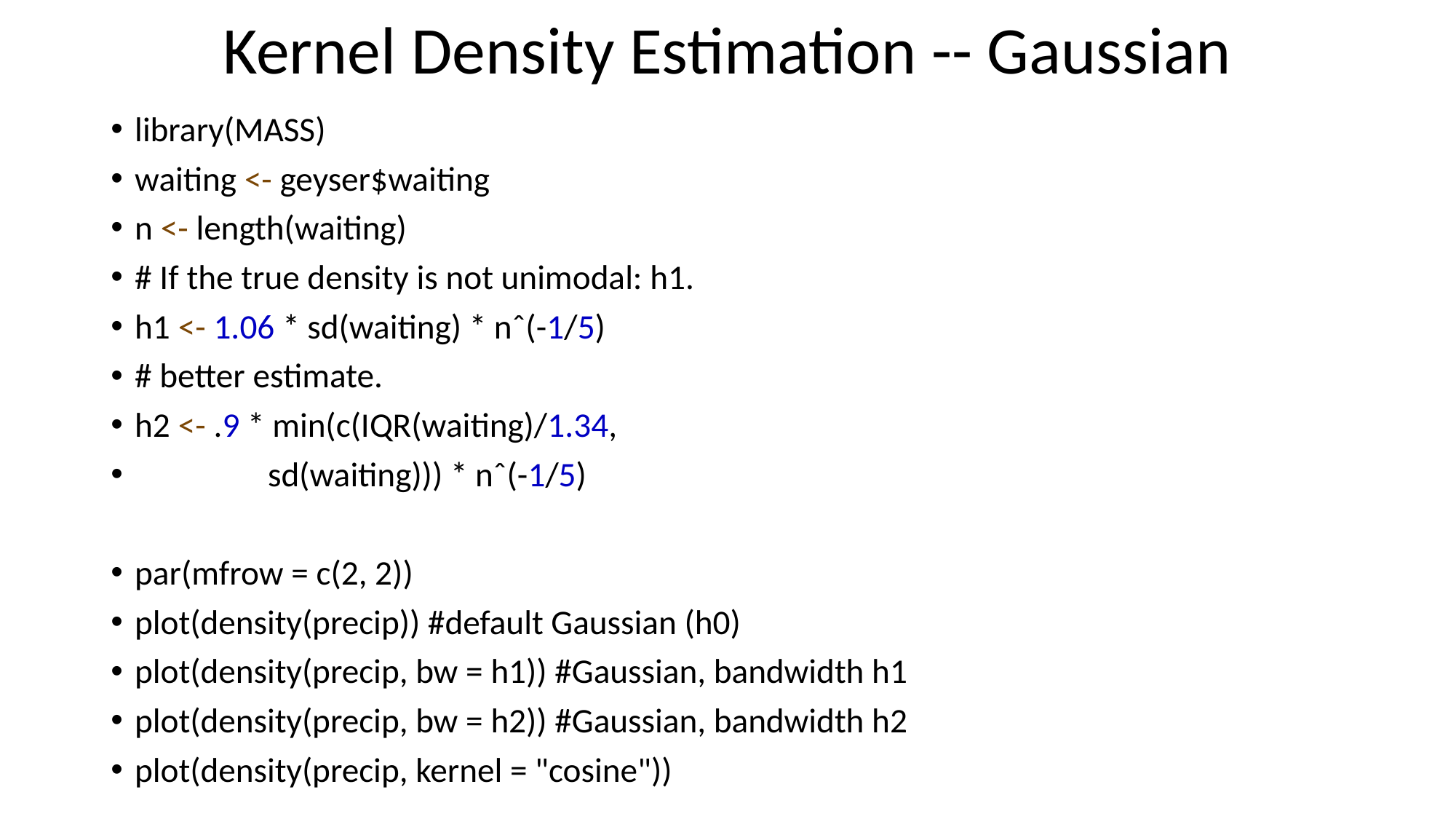

# Kernel Density Estimation -- Gaussian
library(MASS)
waiting <- geyser$waiting
n <- length(waiting)
# If the true density is not unimodal: h1.
h1 <- 1.06 * sd(waiting) * nˆ(-1/5)
# better estimate.
h2 <- .9 * min(c(IQR(waiting)/1.34,
                 sd(waiting))) * nˆ(-1/5)

par(mfrow = c(2, 2))
plot(density(precip)) #default Gaussian (h0)
plot(density(precip, bw = h1)) #Gaussian, bandwidth h1
plot(density(precip, bw = h2)) #Gaussian, bandwidth h2
plot(density(precip, kernel = "cosine"))